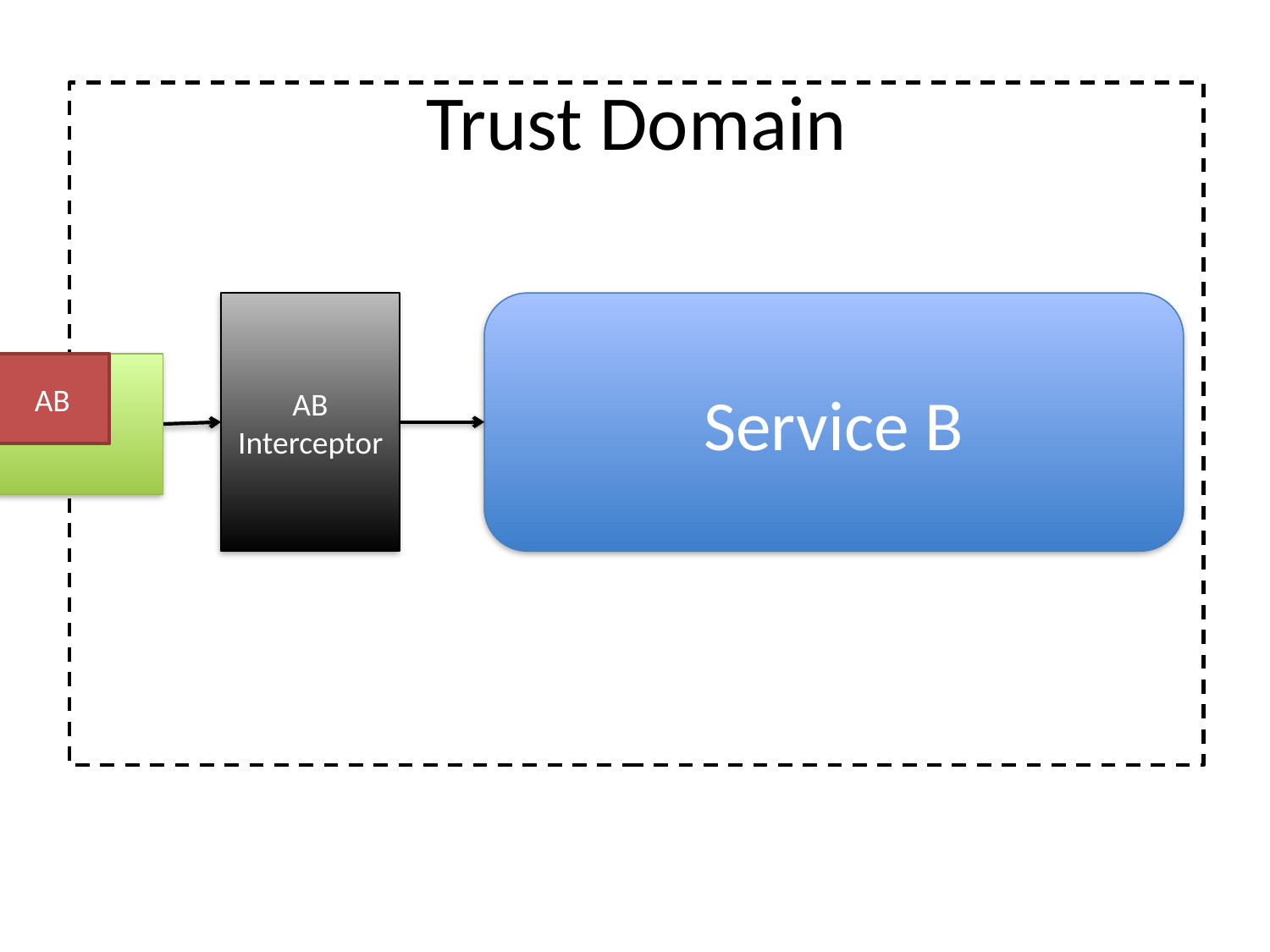

Trust Domain

AB Interceptor
Service B

AB